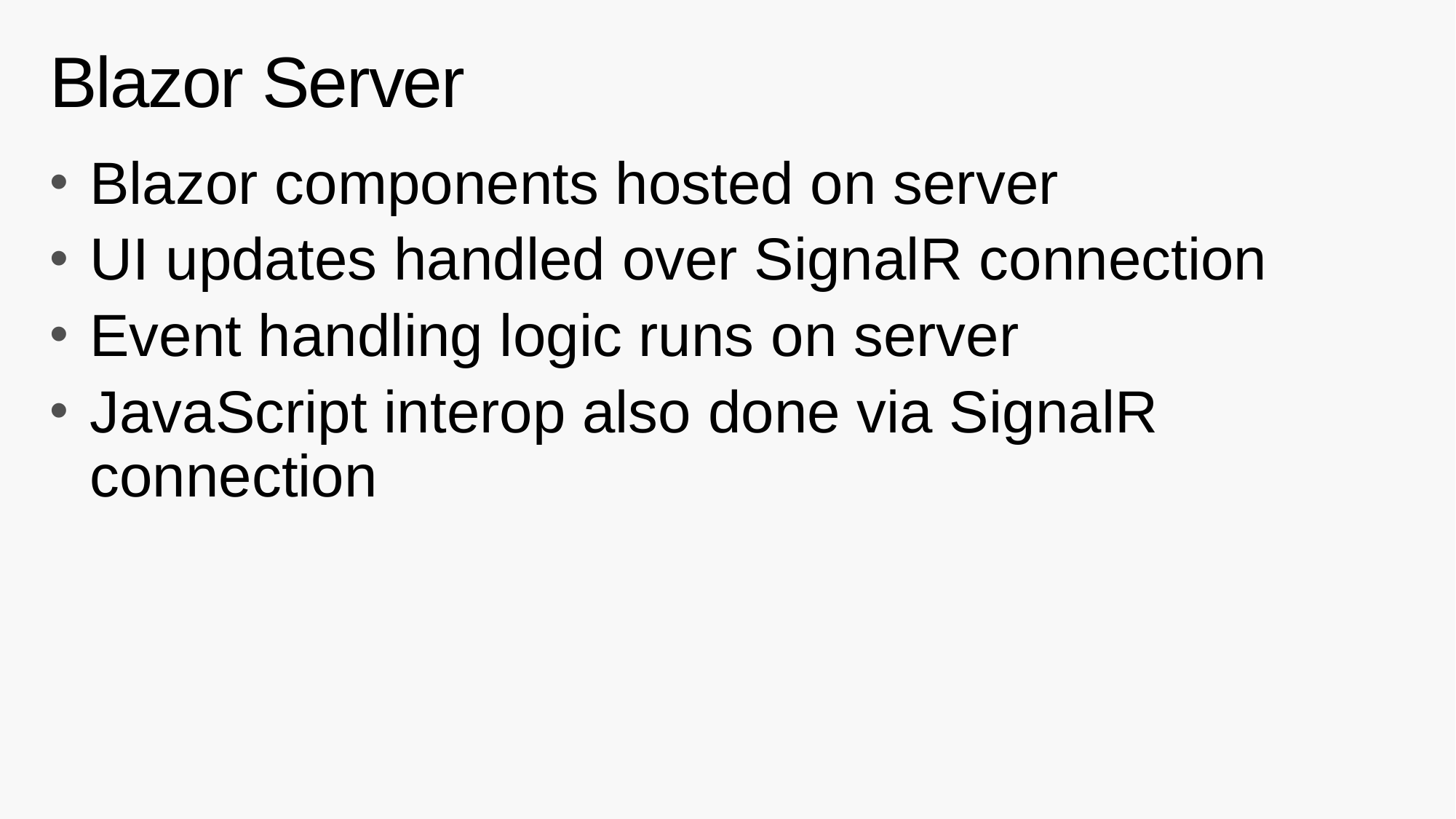

# Blazor Server
Blazor components hosted on server
UI updates handled over SignalR connection
Event handling logic runs on server
JavaScript interop also done via SignalR connection